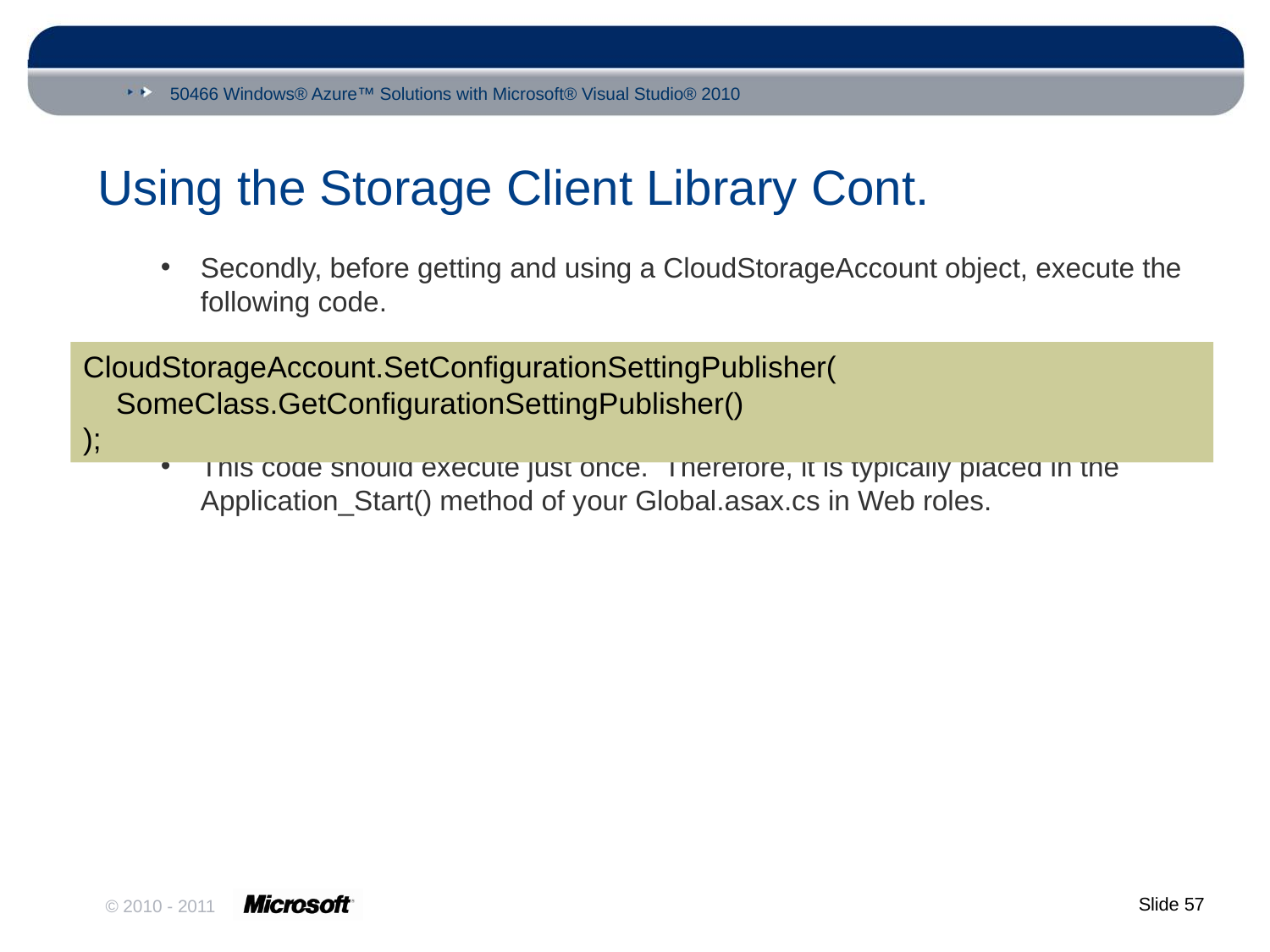

# Using the Storage Client Library Cont.
Secondly, before getting and using a CloudStorageAccount object, execute the following code.

This code should execute just once.  Therefore, it is typically placed in the Application_Start() method of your Global.asax.cs in Web roles.

CloudStorageAccount.SetConfigurationSettingPublisher(
    SomeClass.GetConfigurationSettingPublisher()
);